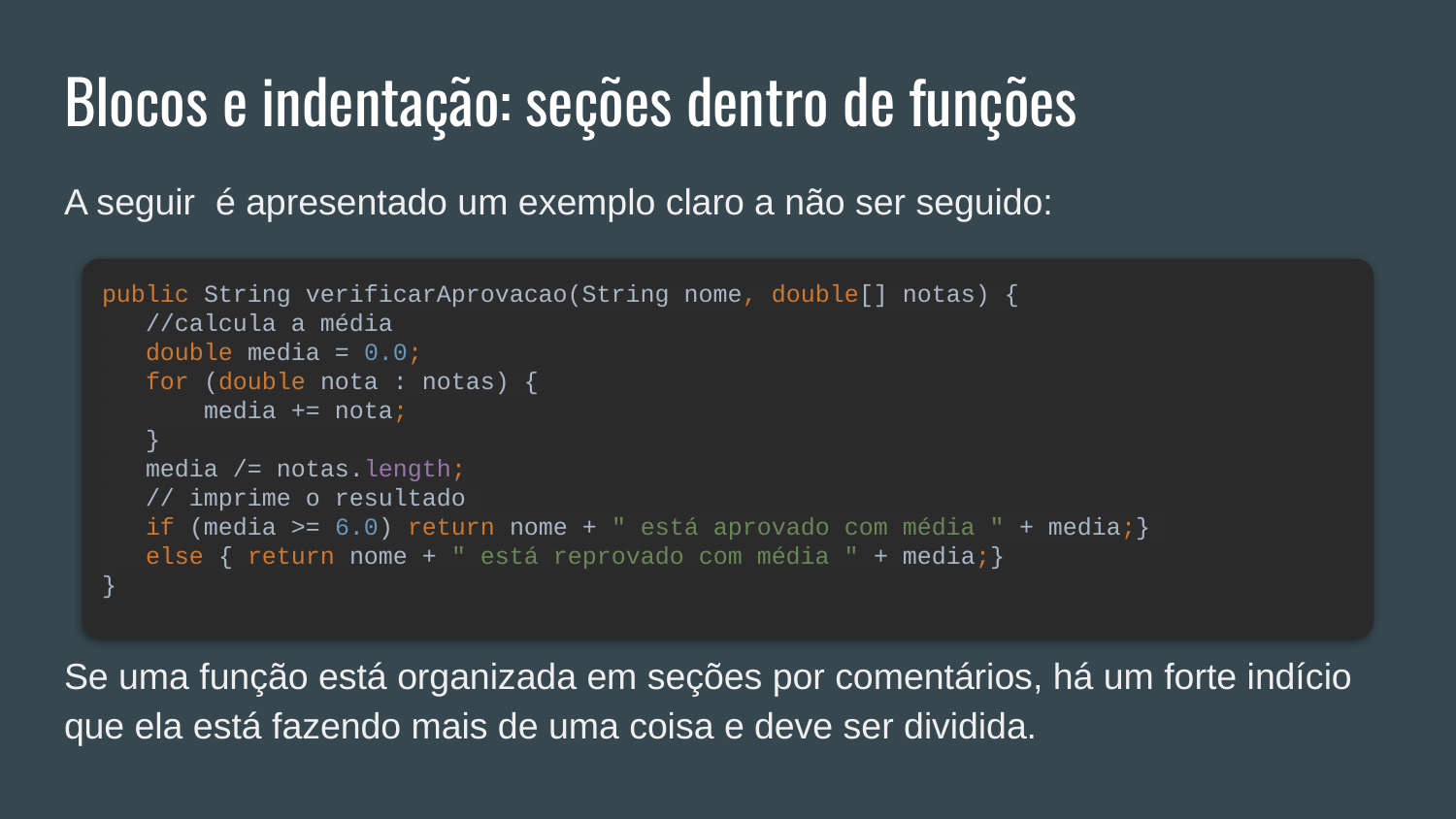

# Blocos e indentação: seções dentro de funções
A seguir  é apresentado um exemplo claro a não ser seguido:

Se uma função está organizada em seções por comentários, há um forte indício que ela está fazendo mais de uma coisa e deve ser dividida.

public String verificarAprovacao(String nome, double[] notas) {
   //calcula a média
   double media = 0.0;
   for (double nota : notas) {
       media += nota;
   }
   media /= notas.length;
   // imprime o resultado
   if (media >= 6.0) return nome + " está aprovado com média " + media;}
   else { return nome + " está reprovado com média " + media;}
}